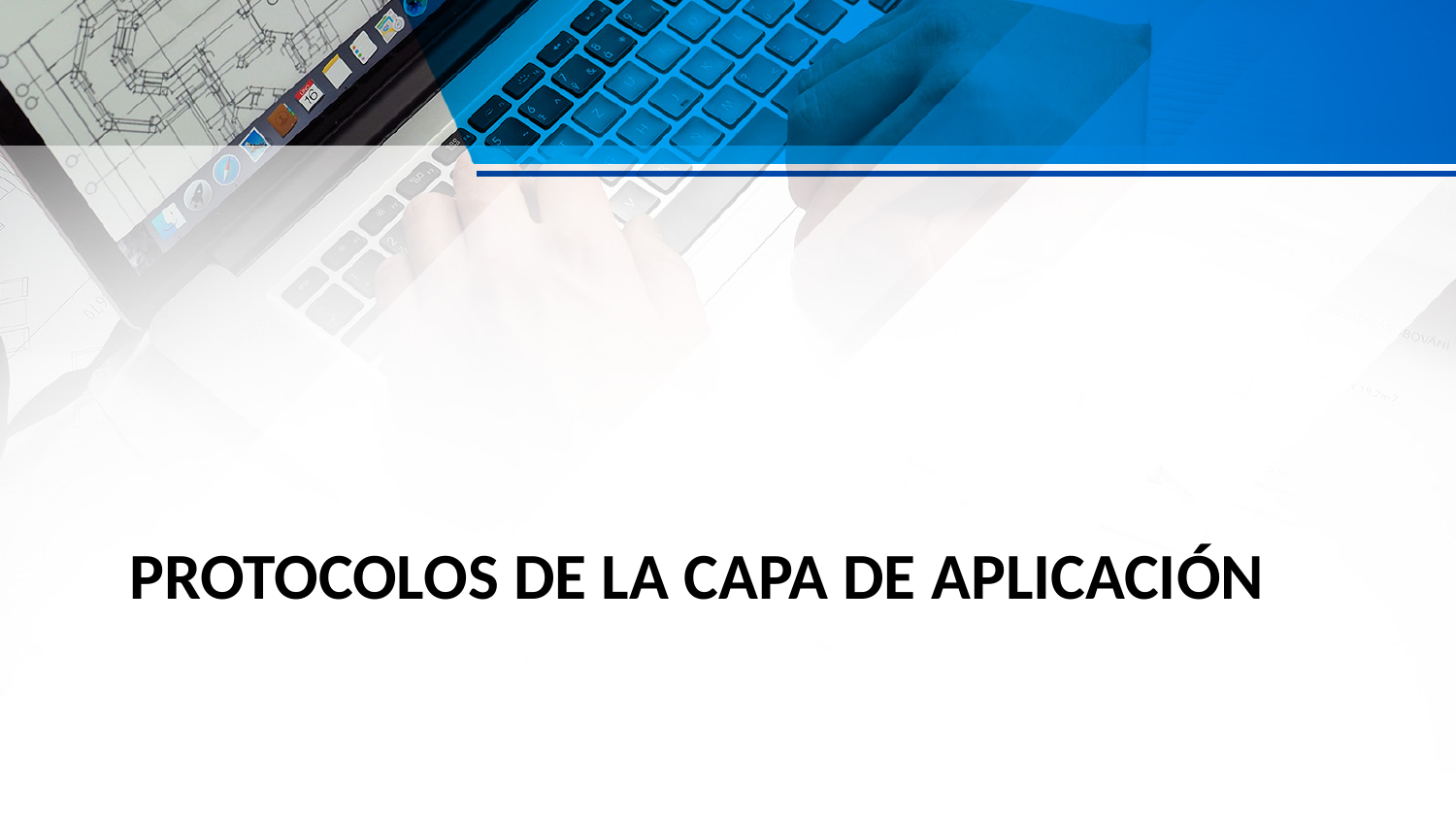

# Protocolos de la capa de aplicación